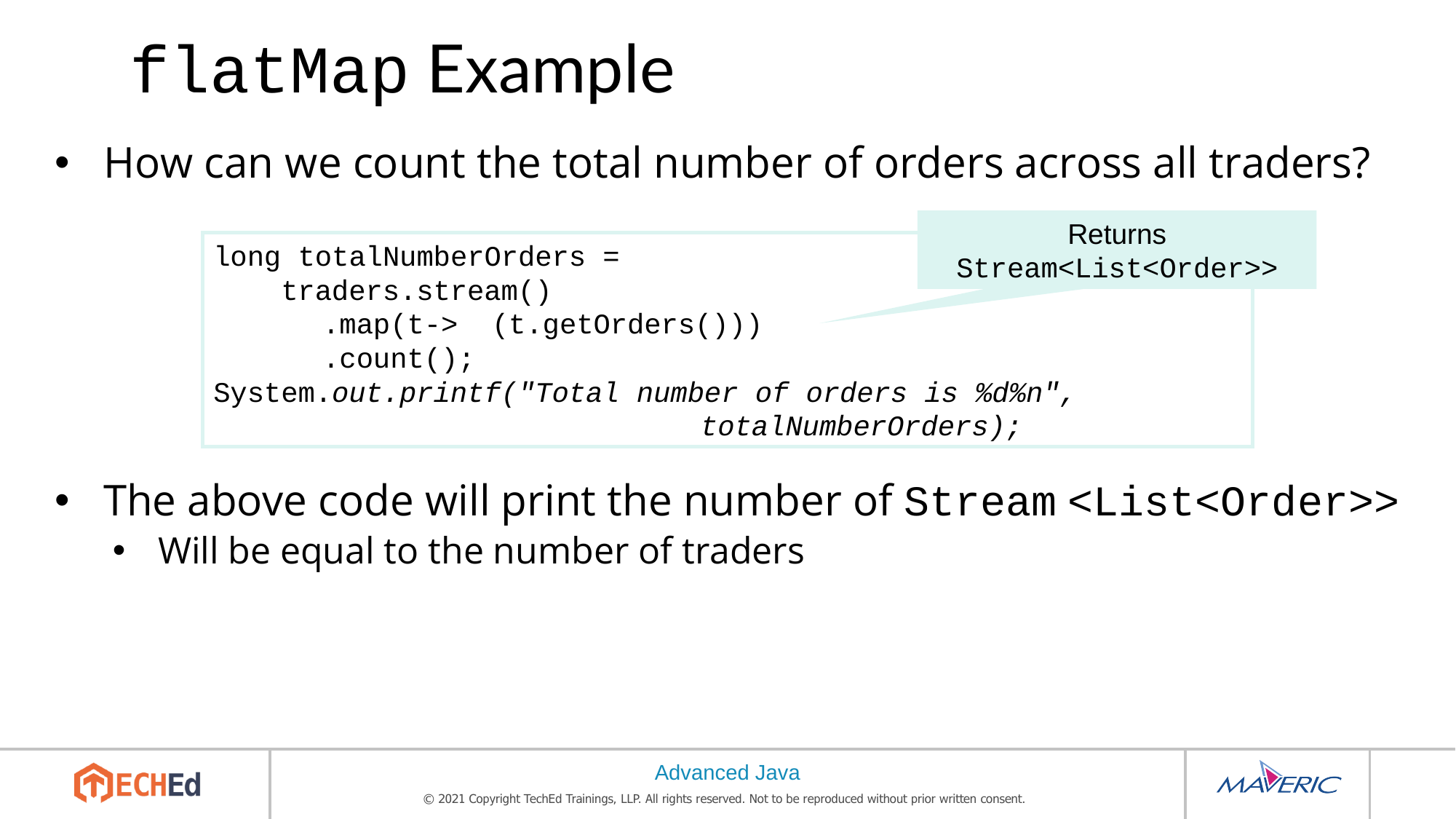

# flatMap Example
How can we count the total number of orders across all traders?

The above code will print the number of Stream <List<Order>>
Will be equal to the number of traders
Returns Stream<List<Order>>
long totalNumberOrders =
    traders.stream()
	.map(t->  (t.getOrders()))
	.count();
System.out.printf("Total number of orders is %d%n", 					   totalNumberOrders);